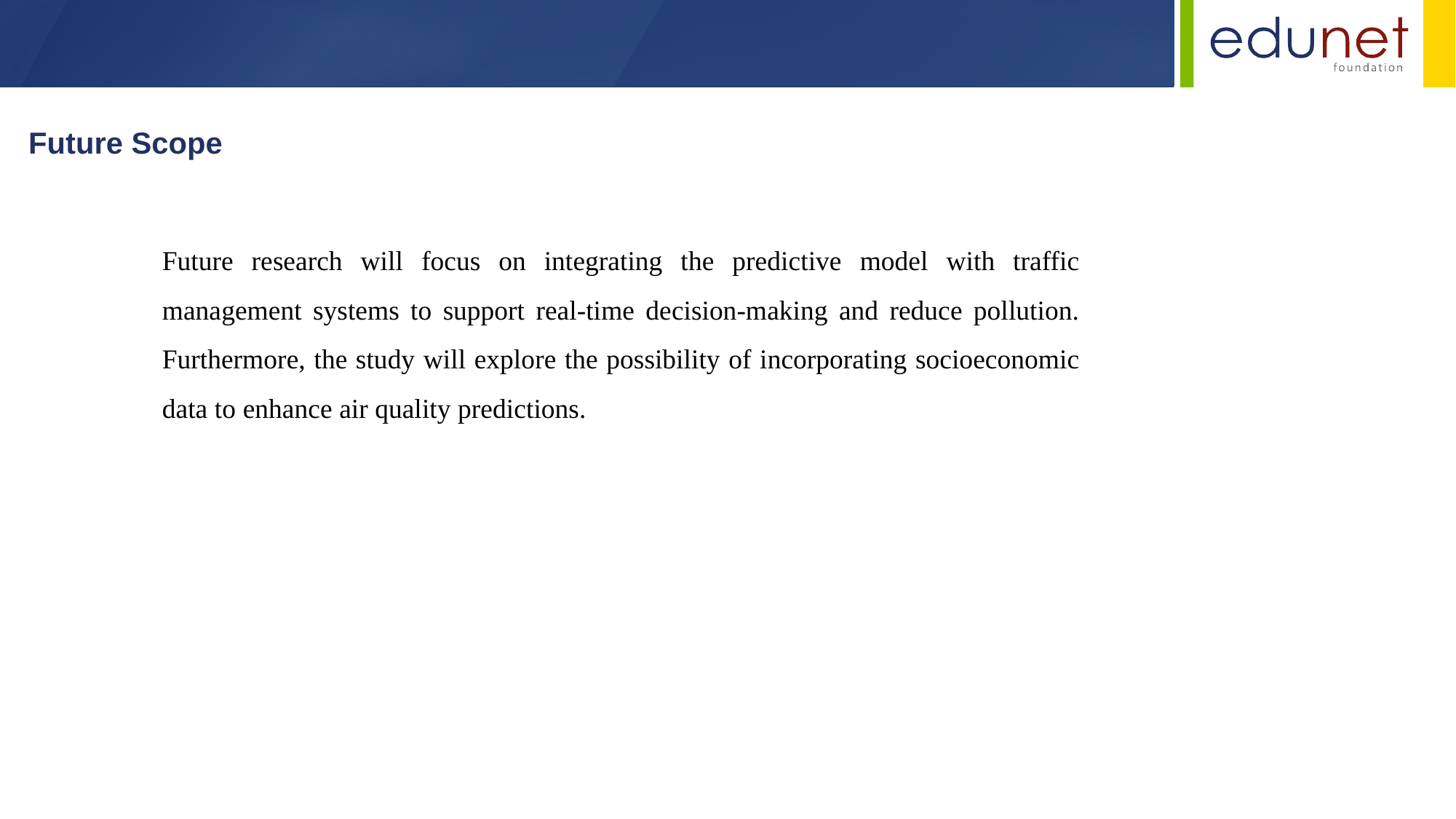

Future Scope
Future research will focus on integrating the predictive model with traffic management systems to support real-time decision-making and reduce pollution. Furthermore, the study will explore the possibility of incorporating socioeconomic data to enhance air quality predictions.